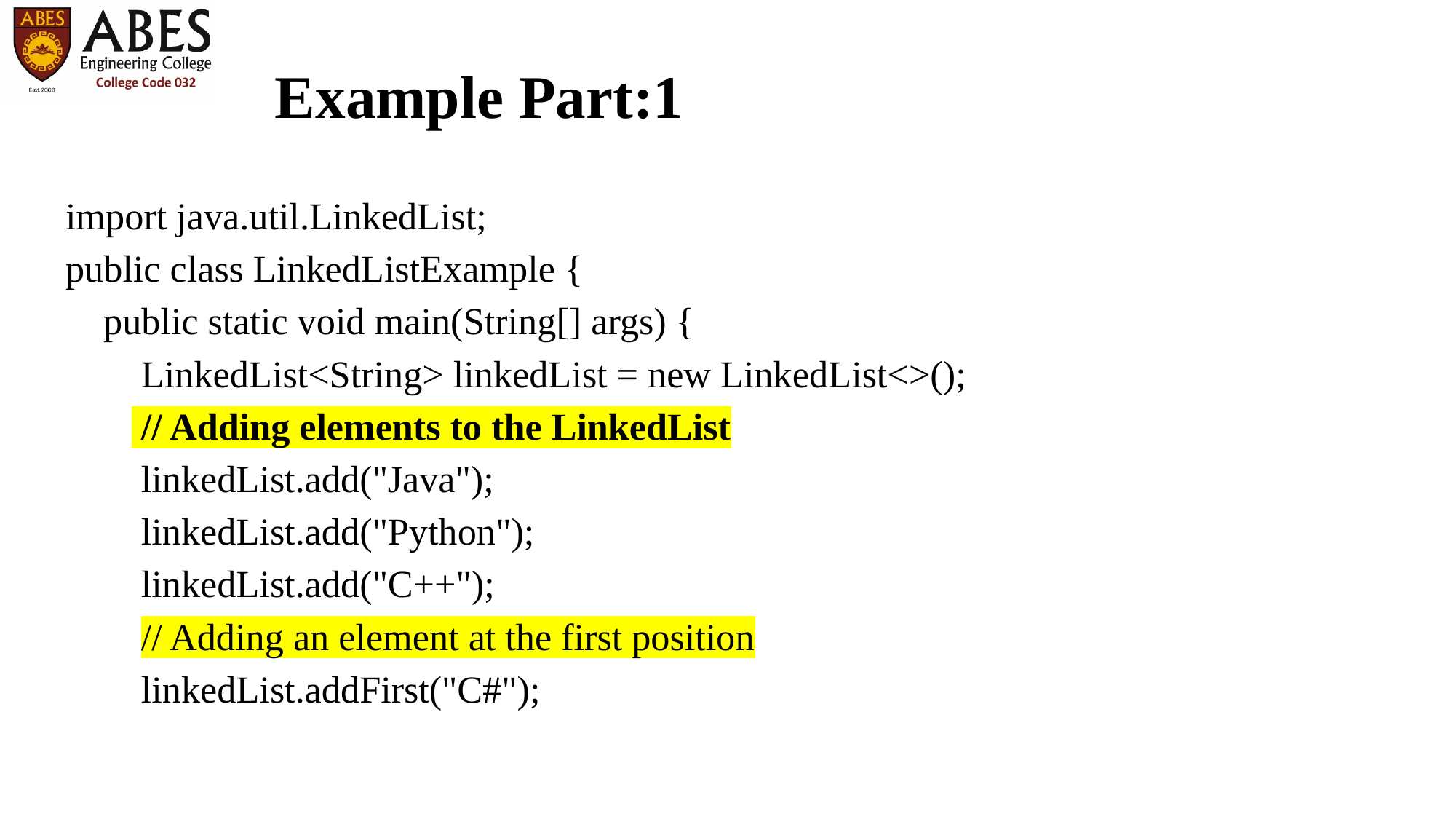

Example Part:1
import java.util.LinkedList;
public class LinkedListExample {
    public static void main(String[] args) {
        LinkedList<String> linkedList = new LinkedList<>();
        // Adding elements to the LinkedList
        linkedList.add("Java");
        linkedList.add("Python");
        linkedList.add("C++");
        // Adding an element at the first position
        linkedList.addFirst("C#");